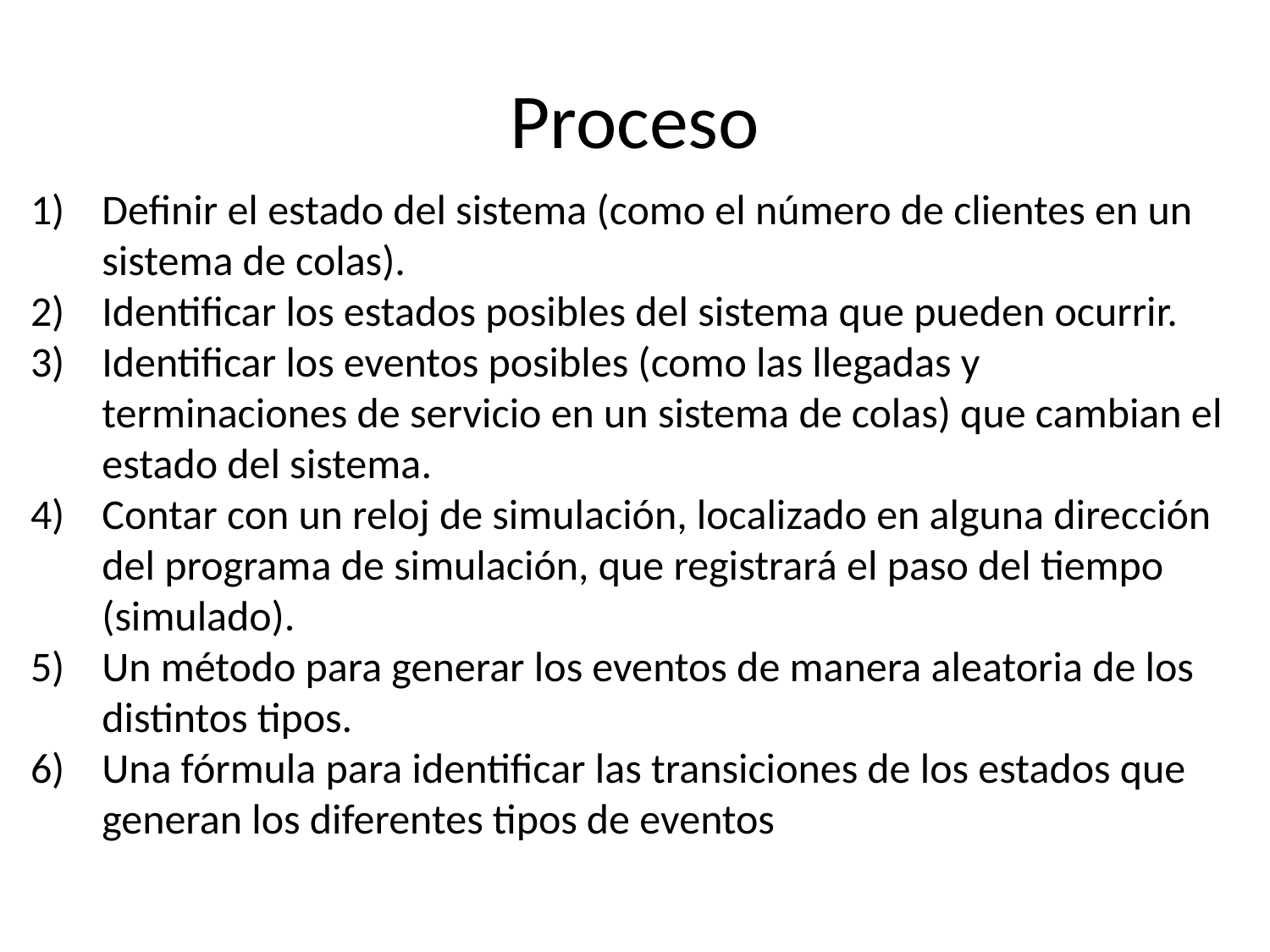

# Proceso
Definir el estado del sistema (como el número de clientes en un sistema de colas).
Identificar los estados posibles del sistema que pueden ocurrir.
Identificar los eventos posibles (como las llegadas y terminaciones de servicio en un sistema de colas) que cambian el estado del sistema.
Contar con un reloj de simulación, localizado en alguna dirección del programa de simulación, que registrará el paso del tiempo (simulado).
Un método para generar los eventos de manera aleatoria de los distintos tipos.
Una fórmula para identificar las transiciones de los estados que generan los diferentes tipos de eventos